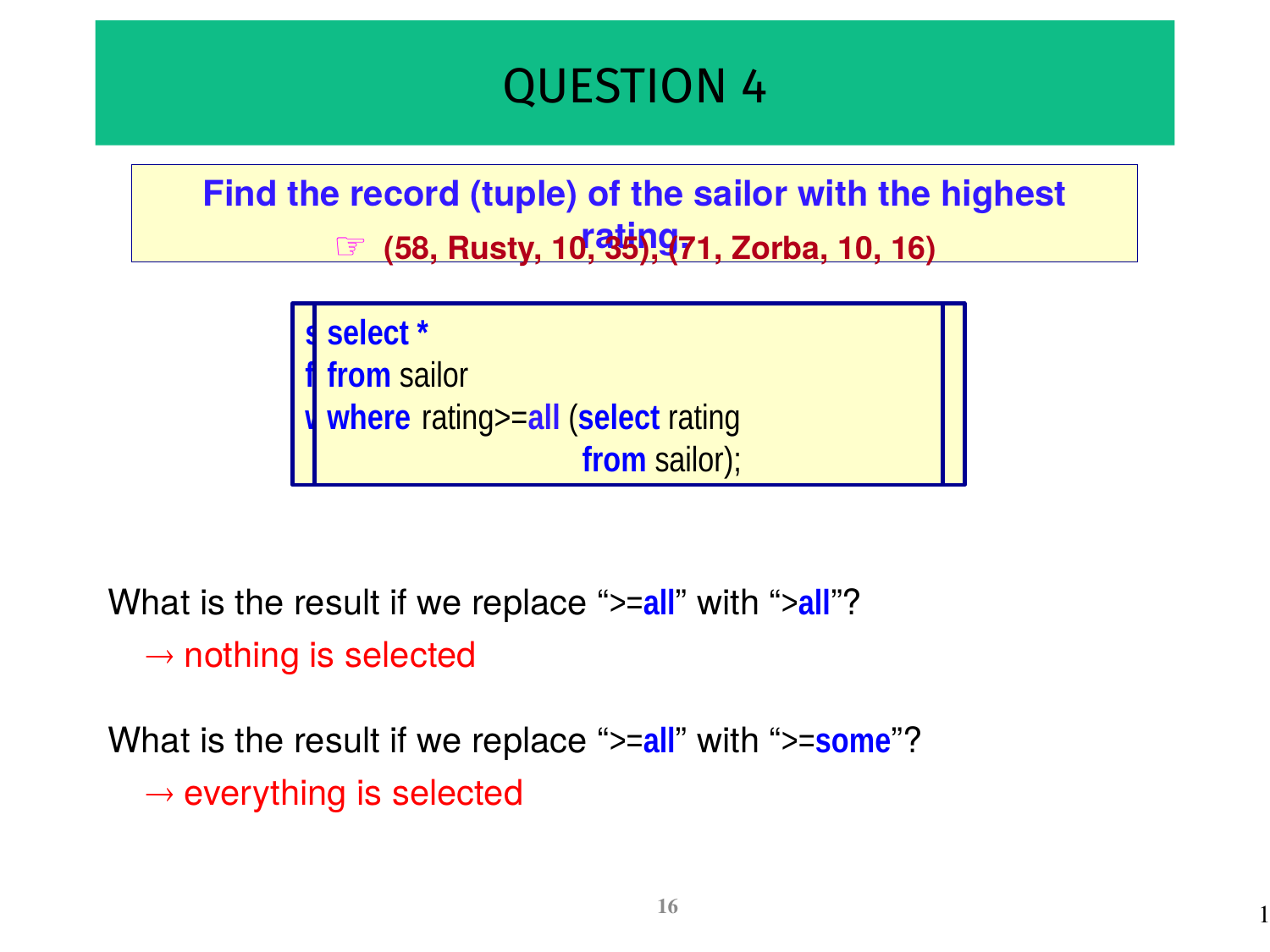

# QUESTION 4
Find the record (tuple) of the sailor with the highest rating.
(58, Rusty, 10, 35), (71, Zorba, 10, 16)
select *
from sailor
where	rating>=some (select rating
from sailor);
select *
from sailor
where	rating>all (select rating
from sailor);
select *
from sailor
where	rating>=all (select rating
from sailor);
What is the result if we replace “>=all” with “>all”?
→ nothing is selected
What is the result if we replace “>=all” with “>=some”?
→ everything is selected
16